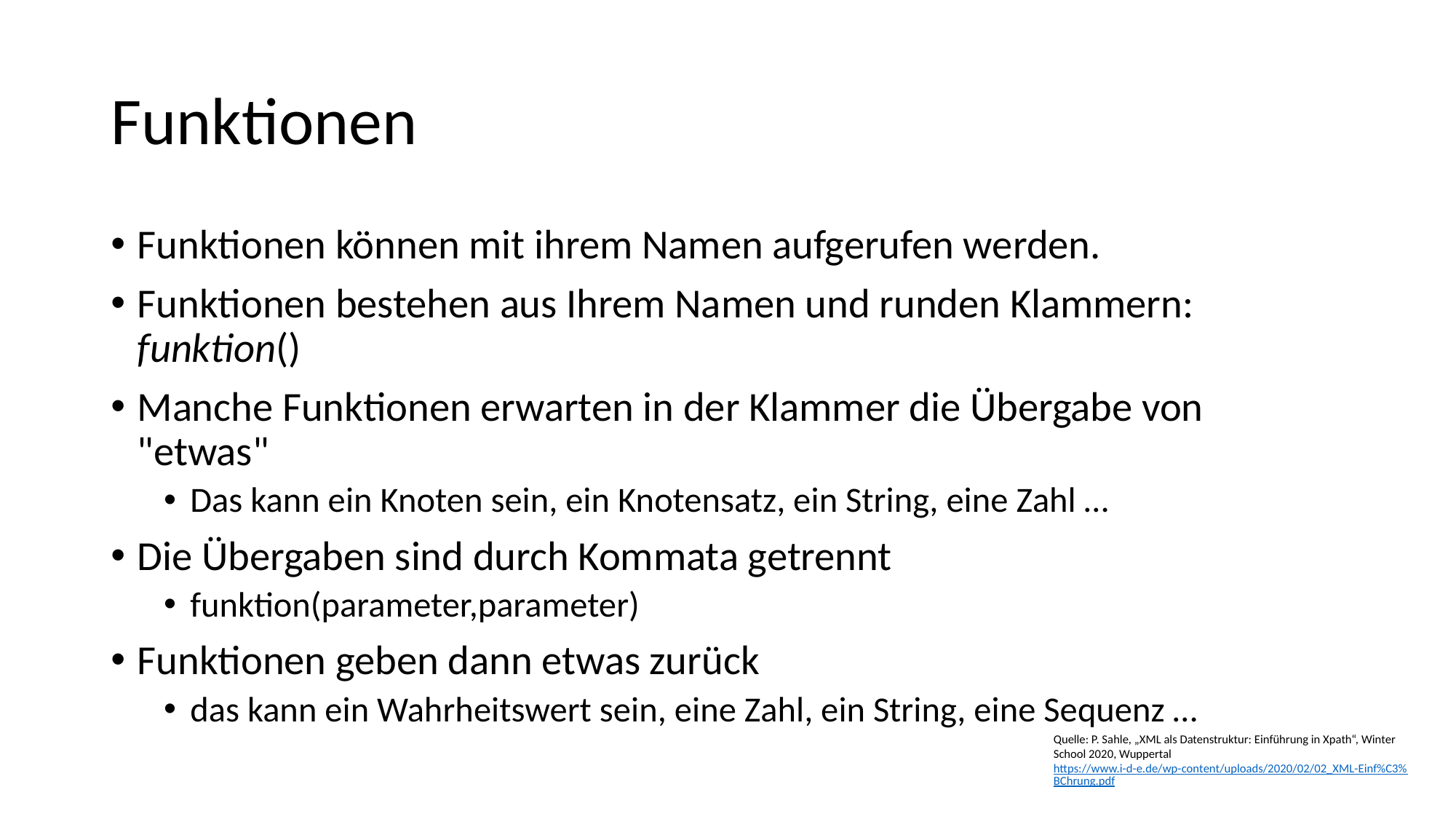

# Funktionen
Funktionen können mit ihrem Namen aufgerufen werden.
Funktionen bestehen aus Ihrem Namen und runden Klammern:	funktion()
Manche Funktionen erwarten in der Klammer die Übergabe von "etwas"
Das kann ein Knoten sein, ein Knotensatz, ein String, eine Zahl …
Die Übergaben sind durch Kommata getrennt
funktion(parameter,parameter)
Funktionen geben dann etwas zurück
das kann ein Wahrheitswert sein, eine Zahl, ein String, eine Sequenz …
Quelle: P. Sahle, „XML als Datenstruktur: Einführung in Xpath“, Winter School 2020, Wuppertal https://www.i-d-e.de/wp-content/uploads/2020/02/02_XML-Einf%C3%BChrung.pdf